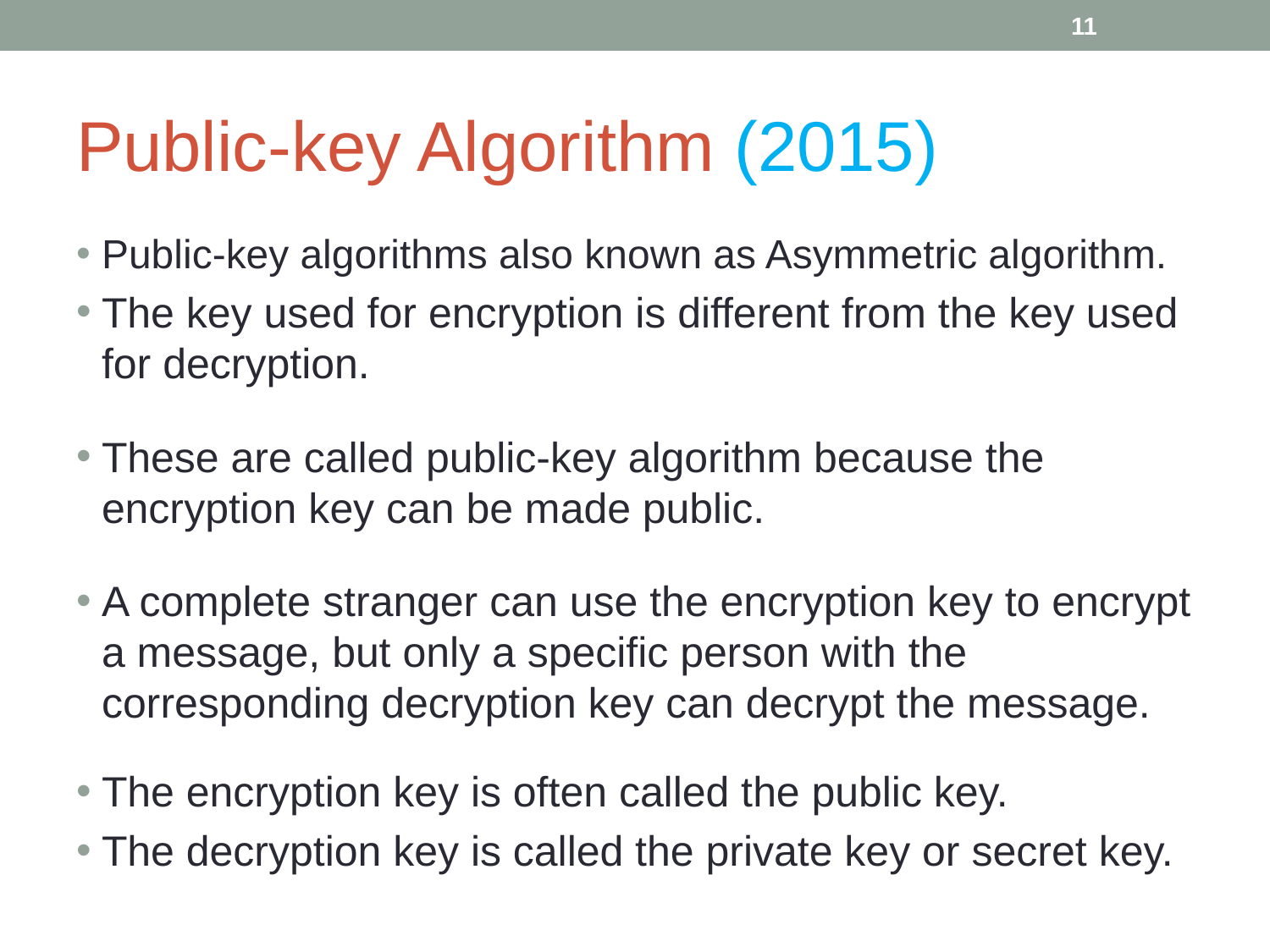

11
# Public-key Algorithm (2015)
Public-key algorithms also known as Asymmetric algorithm.
The key used for encryption is different from the key used for decryption.

These are called public-key algorithm because the encryption key can be made public.

A complete stranger can use the encryption key to encrypt a message, but only a specific person with the corresponding decryption key can decrypt the message.

The encryption key is often called the public key.
The decryption key is called the private key or secret key.